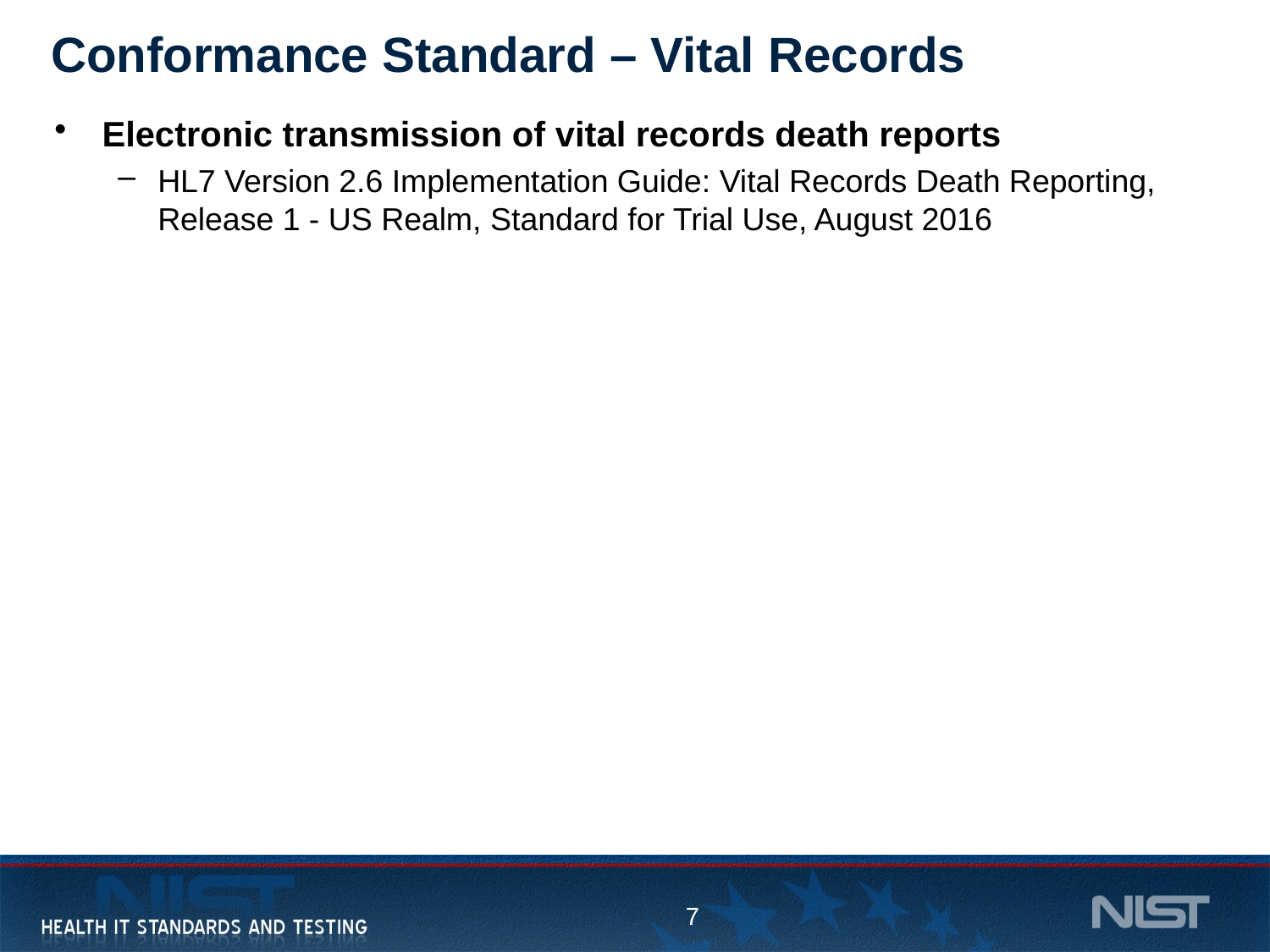

# Conformance Standard – Vital Records
Electronic transmission of vital records death reports
HL7 Version 2.6 Implementation Guide: Vital Records Death Reporting, Release 1 - US Realm, Standard for Trial Use, August 2016

7